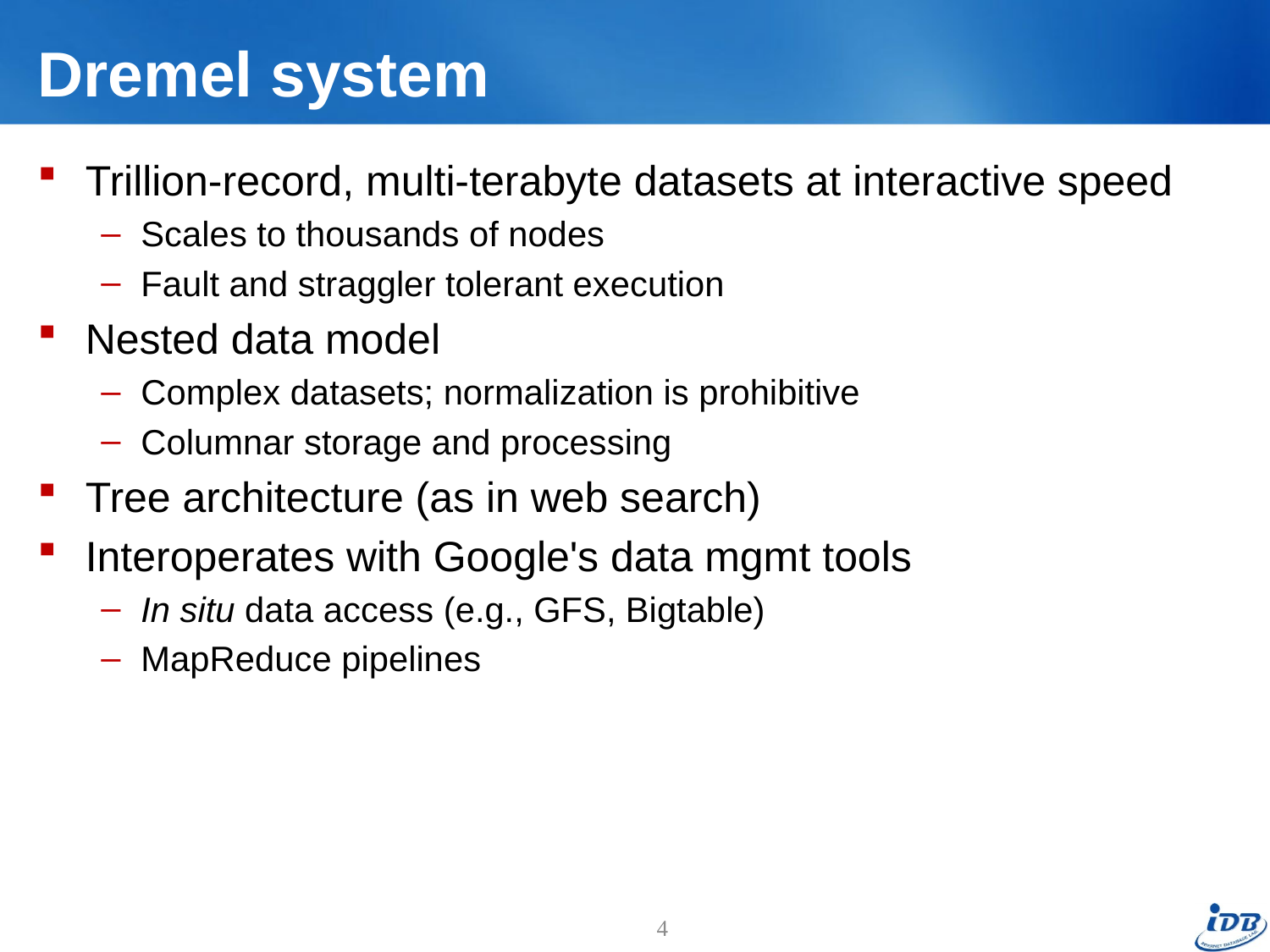

# Dremel system
Trillion-record, multi-terabyte datasets at interactive speed
Scales to thousands of nodes
Fault and straggler tolerant execution
Nested data model
Complex datasets; normalization is prohibitive
Columnar storage and processing
Tree architecture (as in web search)
Interoperates with Google's data mgmt tools
In situ data access (e.g., GFS, Bigtable)
MapReduce pipelines

4